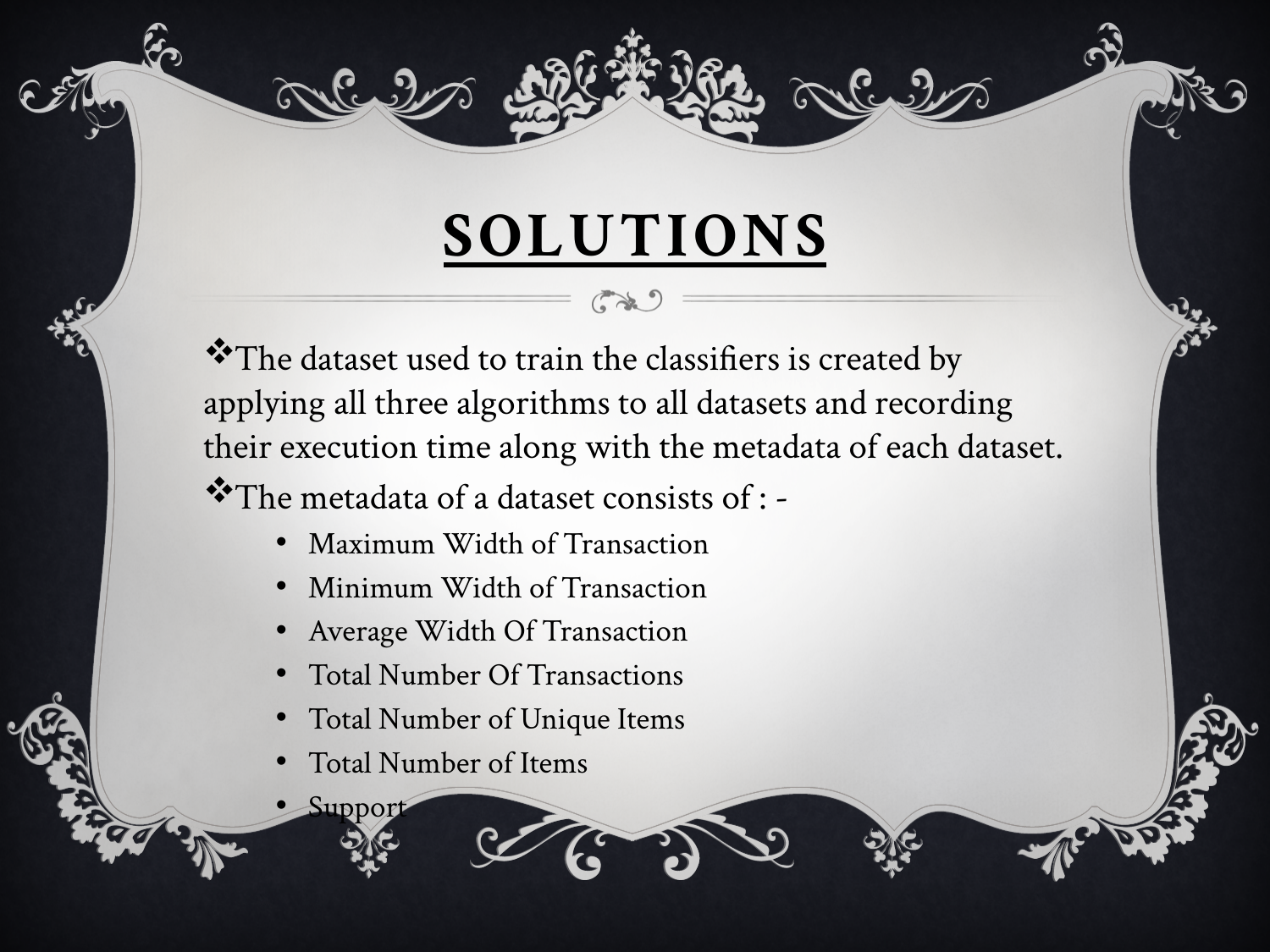

# Solutions
The dataset used to train the classifiers is created by applying all three algorithms to all datasets and recording their execution time along with the metadata of each dataset.
The metadata of a dataset consists of : -
Maximum Width of Transaction
Minimum Width of Transaction
Average Width Of Transaction
Total Number Of Transactions
Total Number of Unique Items
Total Number of Items
Support